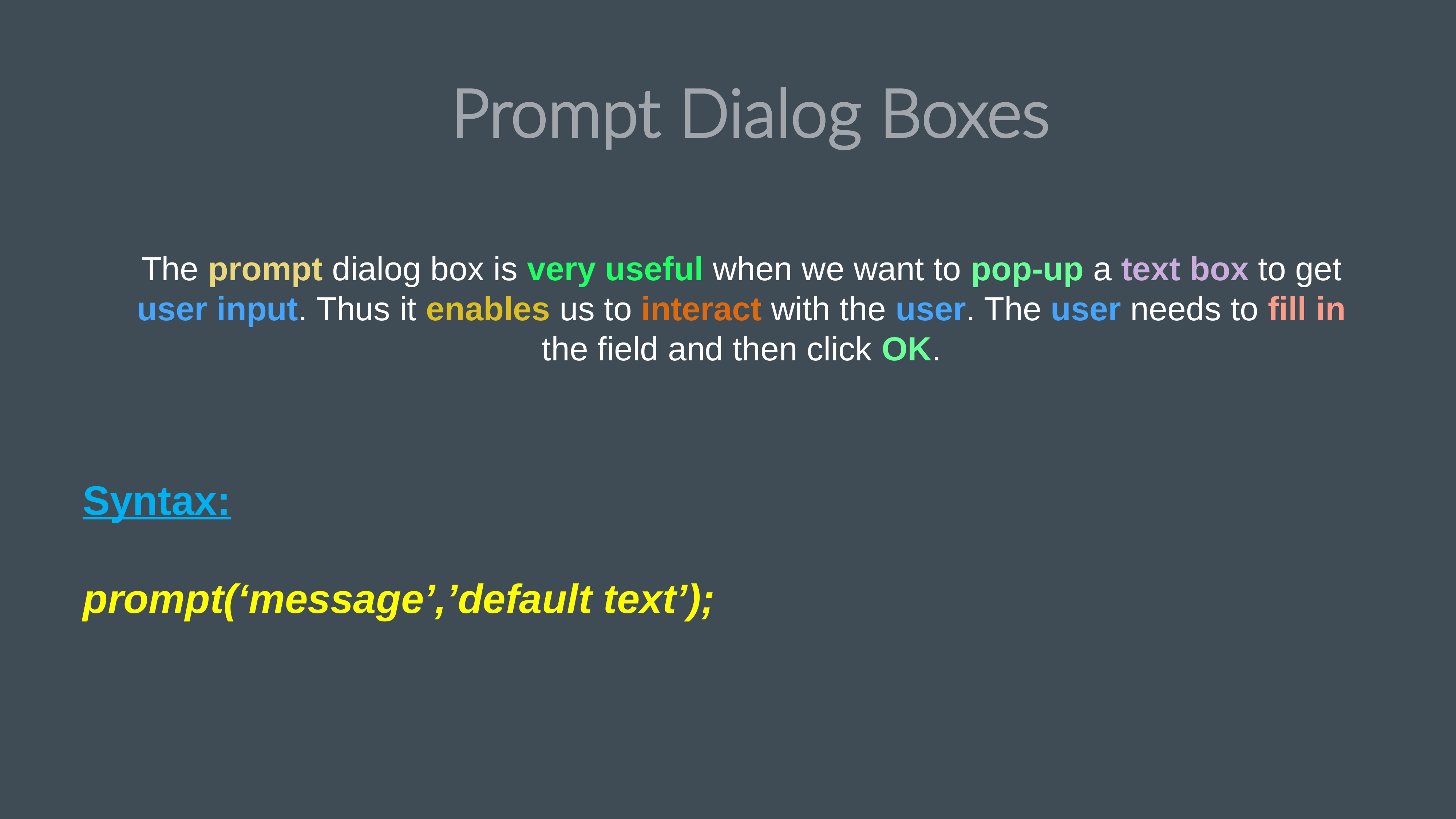

Prompt Dialog Boxes
The prompt dialog box is very useful when we want to pop-up a text box to get user input. Thus it enables us to interact with the user. The user needs to fill in the field and then click OK.

Syntax:

prompt(‘message’,’default text’);